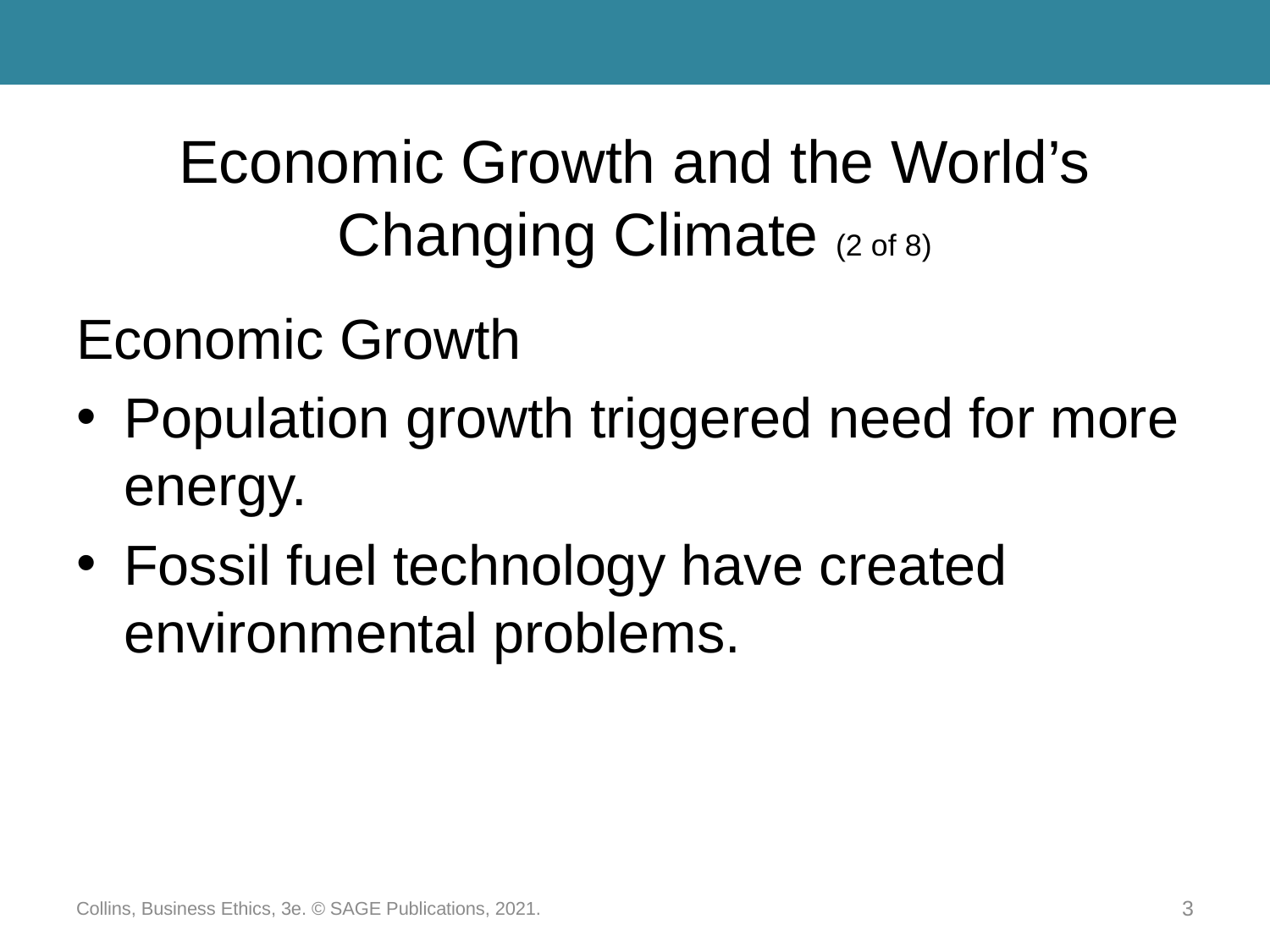

# Economic Growth and the World’s Changing Climate (2 of 8)
Economic Growth
Population growth triggered need for more energy.
Fossil fuel technology have created environmental problems.
Collins, Business Ethics, 3e. © SAGE Publications, 2021.
3